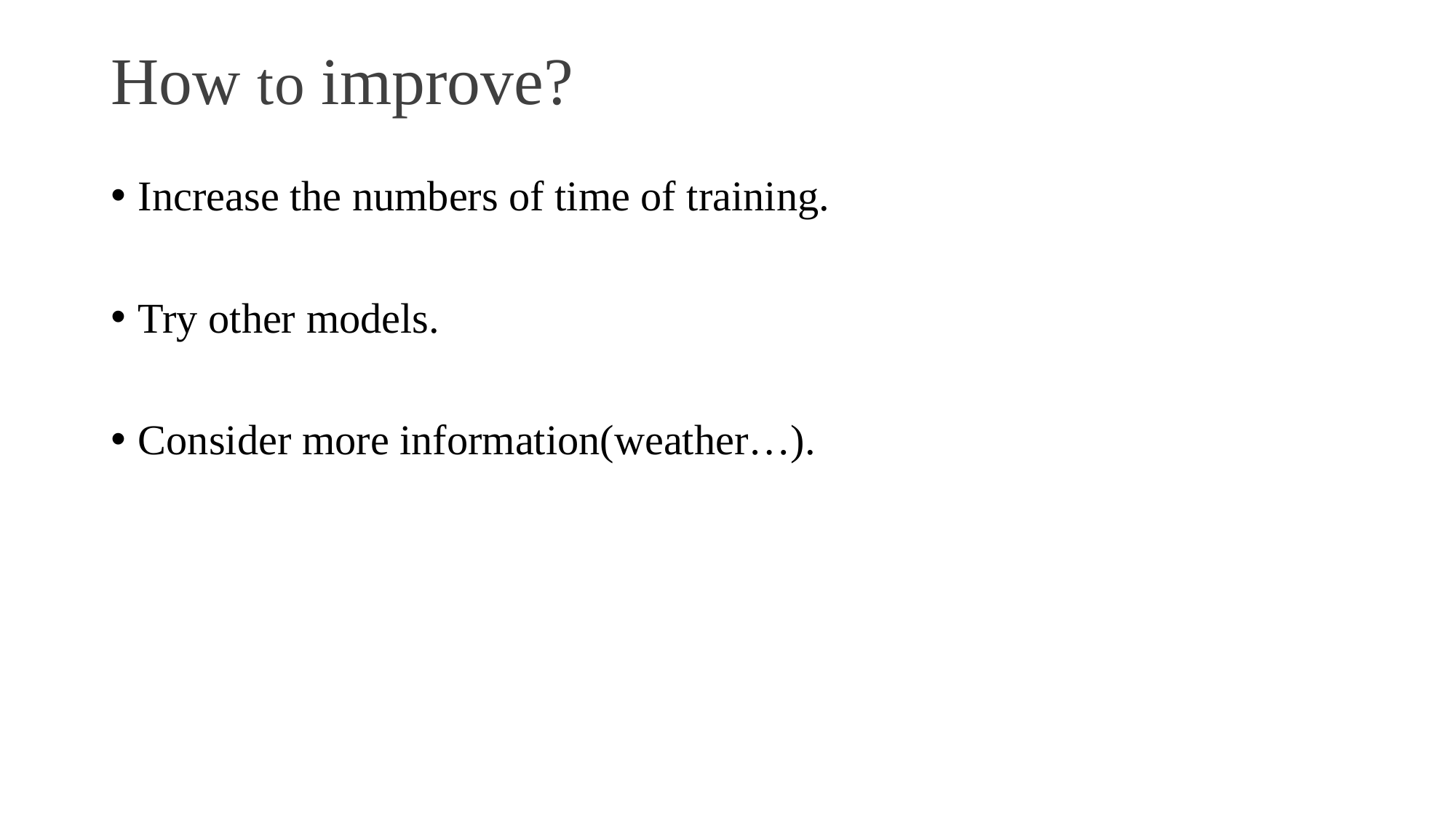

# How to improve?
Increase the numbers of time of training.

Try other models.

Consider more information(weather…).